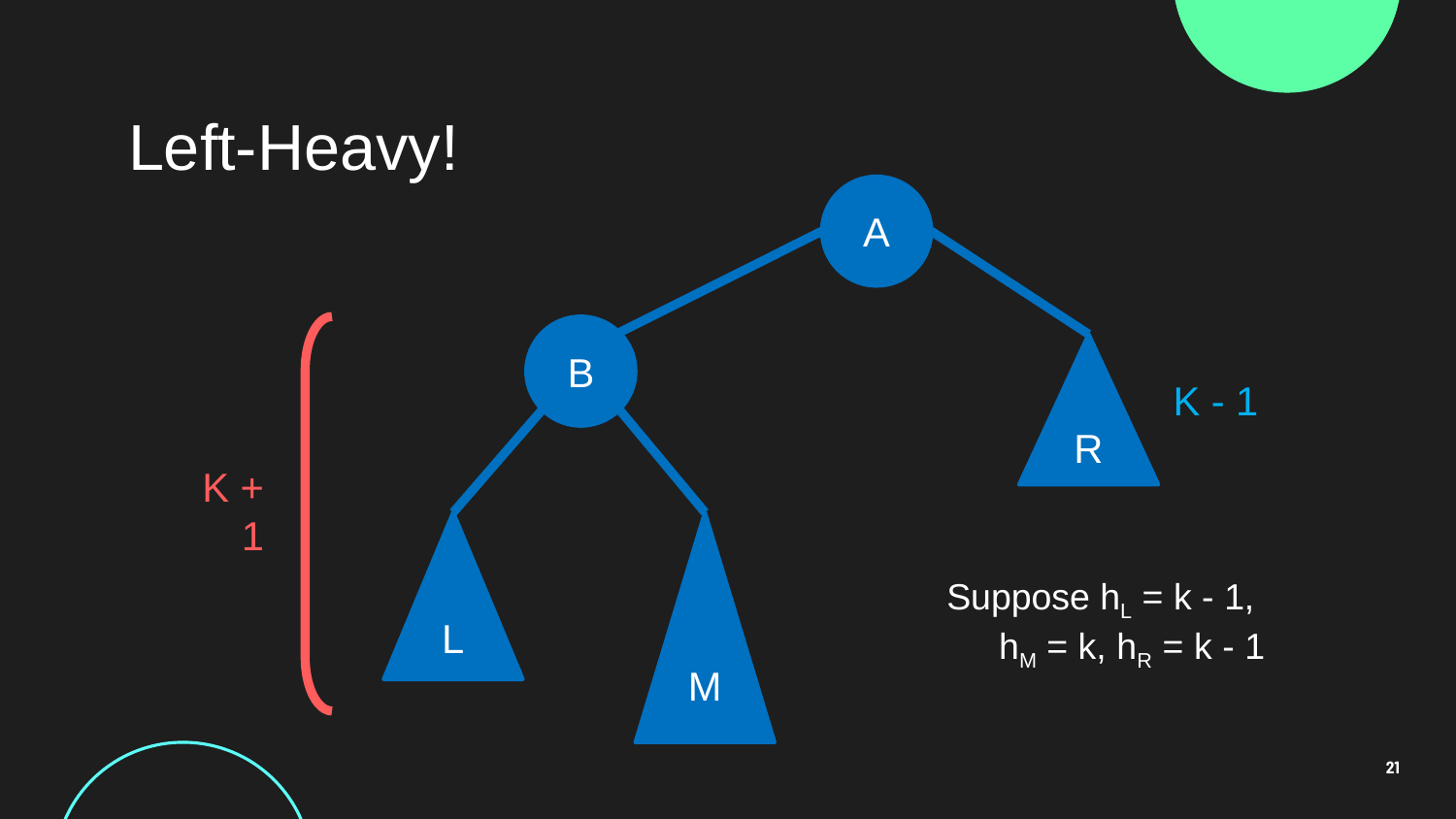

Left-Heavy!
A

B
R
K - 1
K + 1
L
M
Suppose hL = k - 1,
hM = k, hR = k - 1
21